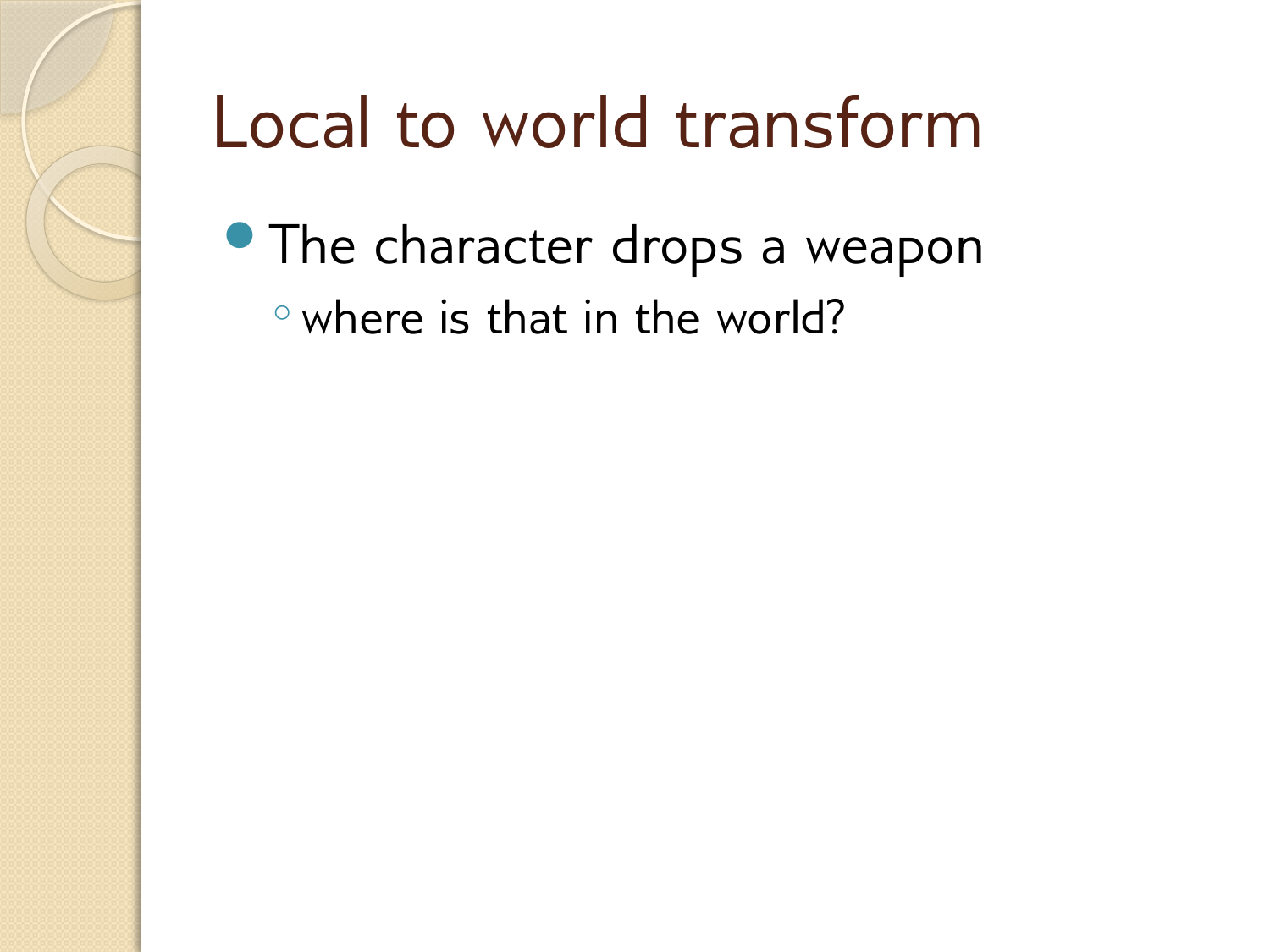

# Local to world transform
The character drops a weapon
where is that in the world?